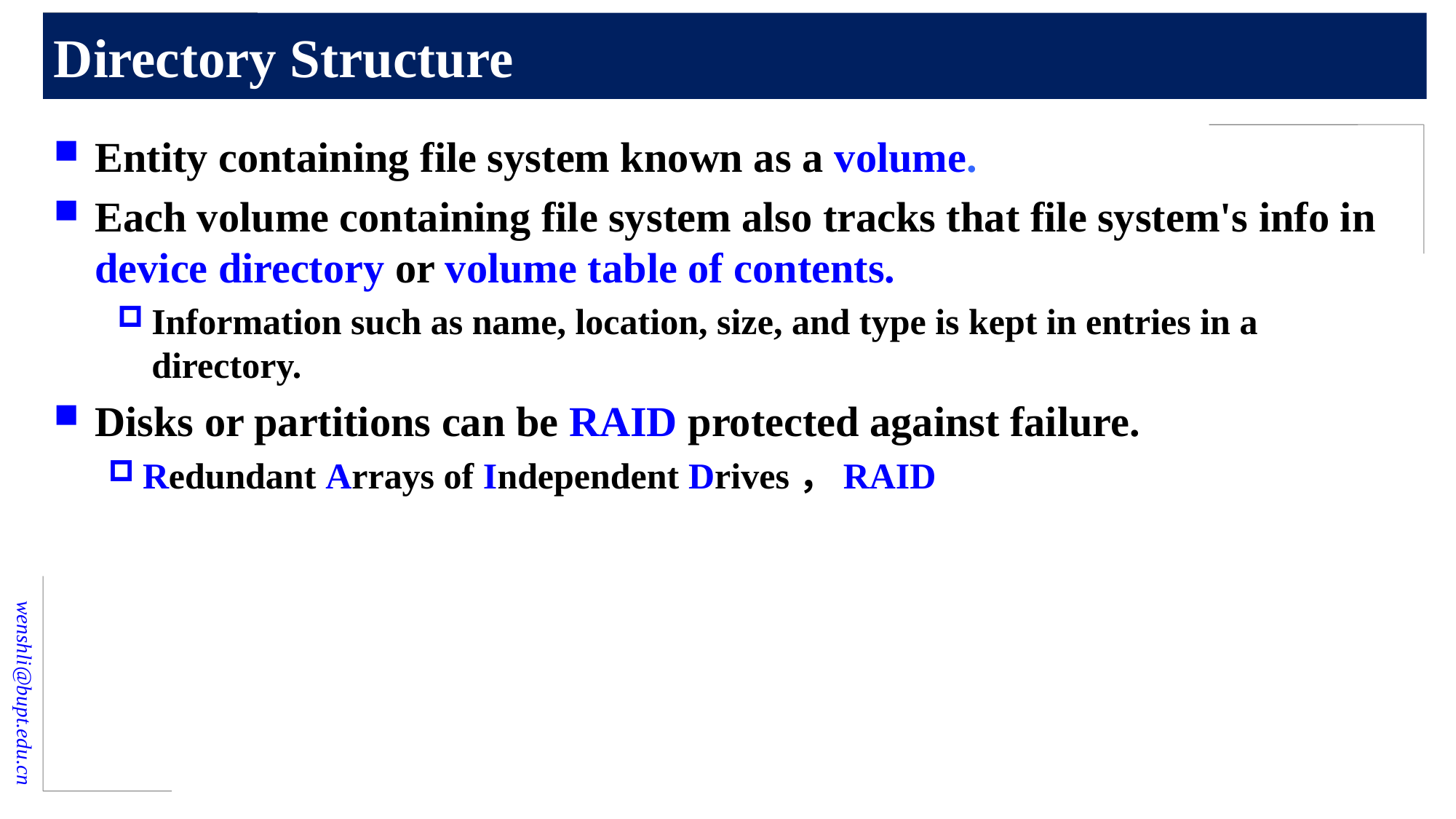

# Directory Structure
Entity containing file system known as a volume.
Each volume containing file system also tracks that file system's info in device directory or volume table of contents.
Information such as name, location, size, and type is kept in entries in a directory.
Disks or partitions can be RAID protected against failure.
Redundant Arrays of Independent Drives，RAID
23